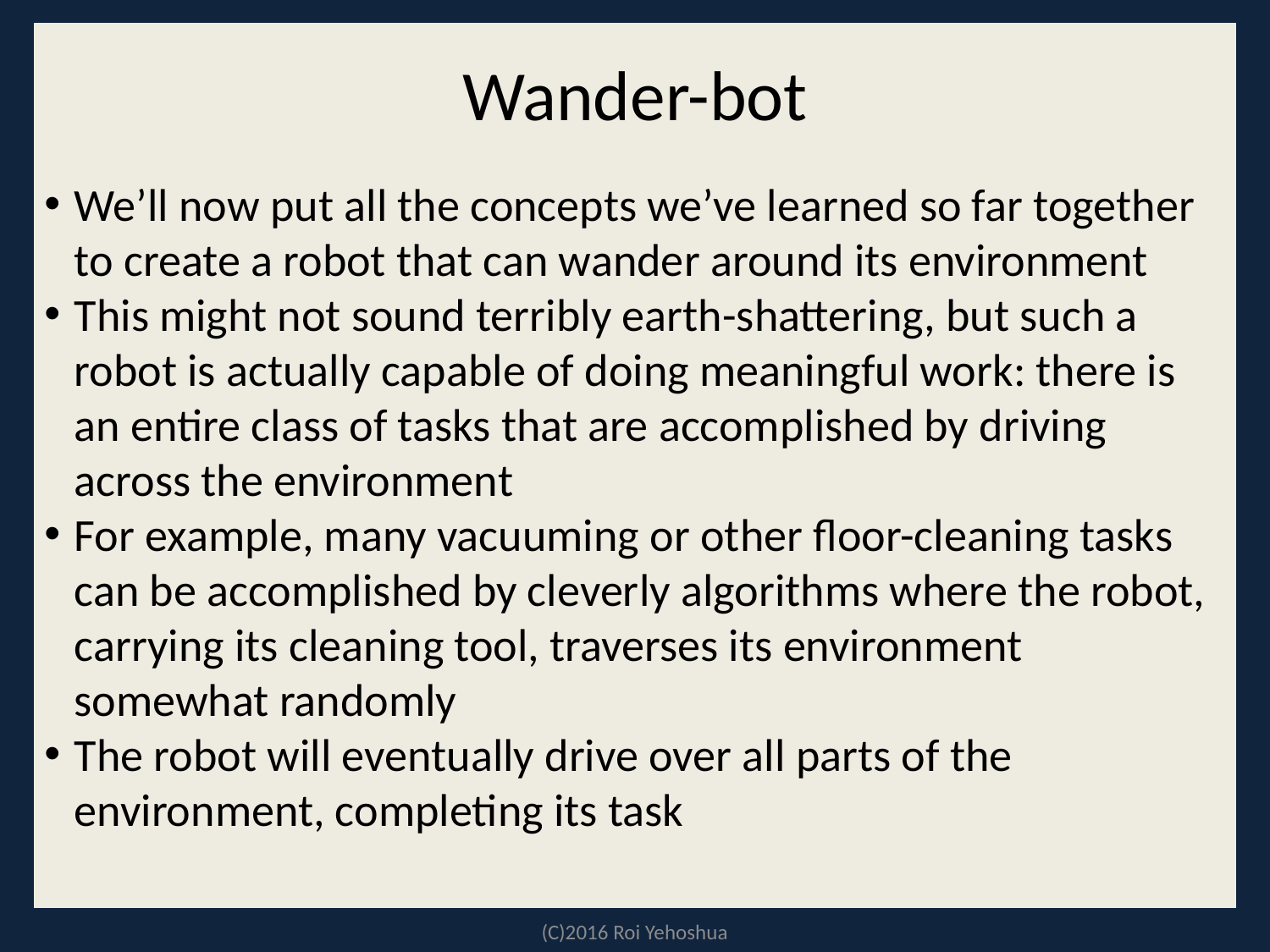

Wander-bot
We’ll now put all the concepts we’ve learned so far together to create a robot that can wander around its environment
This might not sound terribly earth-shattering, but such a robot is actually capable of doing meaningful work: there is an entire class of tasks that are accomplished by driving across the environment
For example, many vacuuming or other floor-cleaning tasks can be accomplished by cleverly algorithms where the robot, carrying its cleaning tool, traverses its environment somewhat randomly
The robot will eventually drive over all parts of the environment, completing its task
(C)2016 Roi Yehoshua